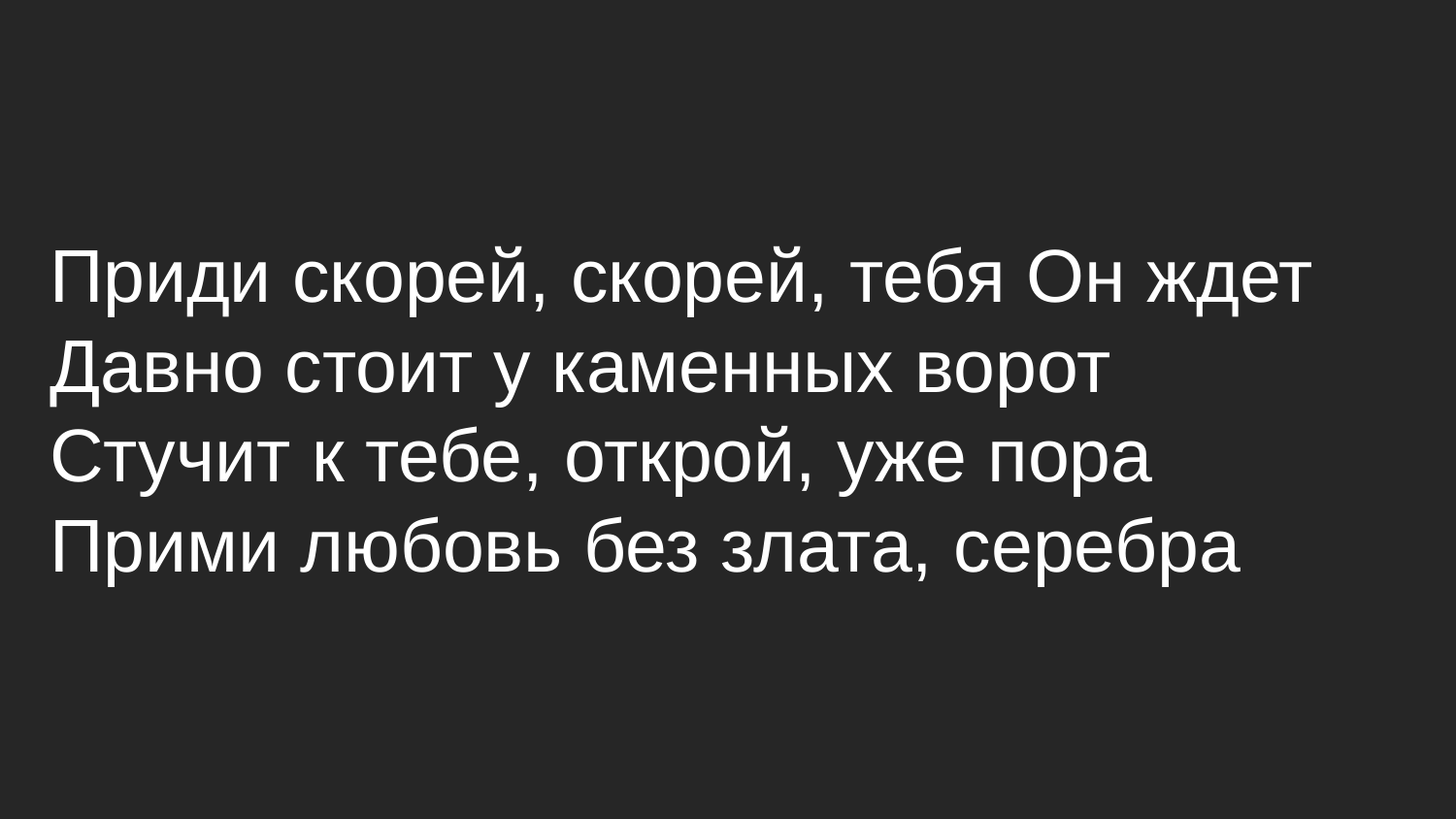

Приди скорей, скорей, тебя Он ждет
Давно стоит у каменных ворот
Стучит к тебе, открой, уже пора
Прими любовь без злата, серебра